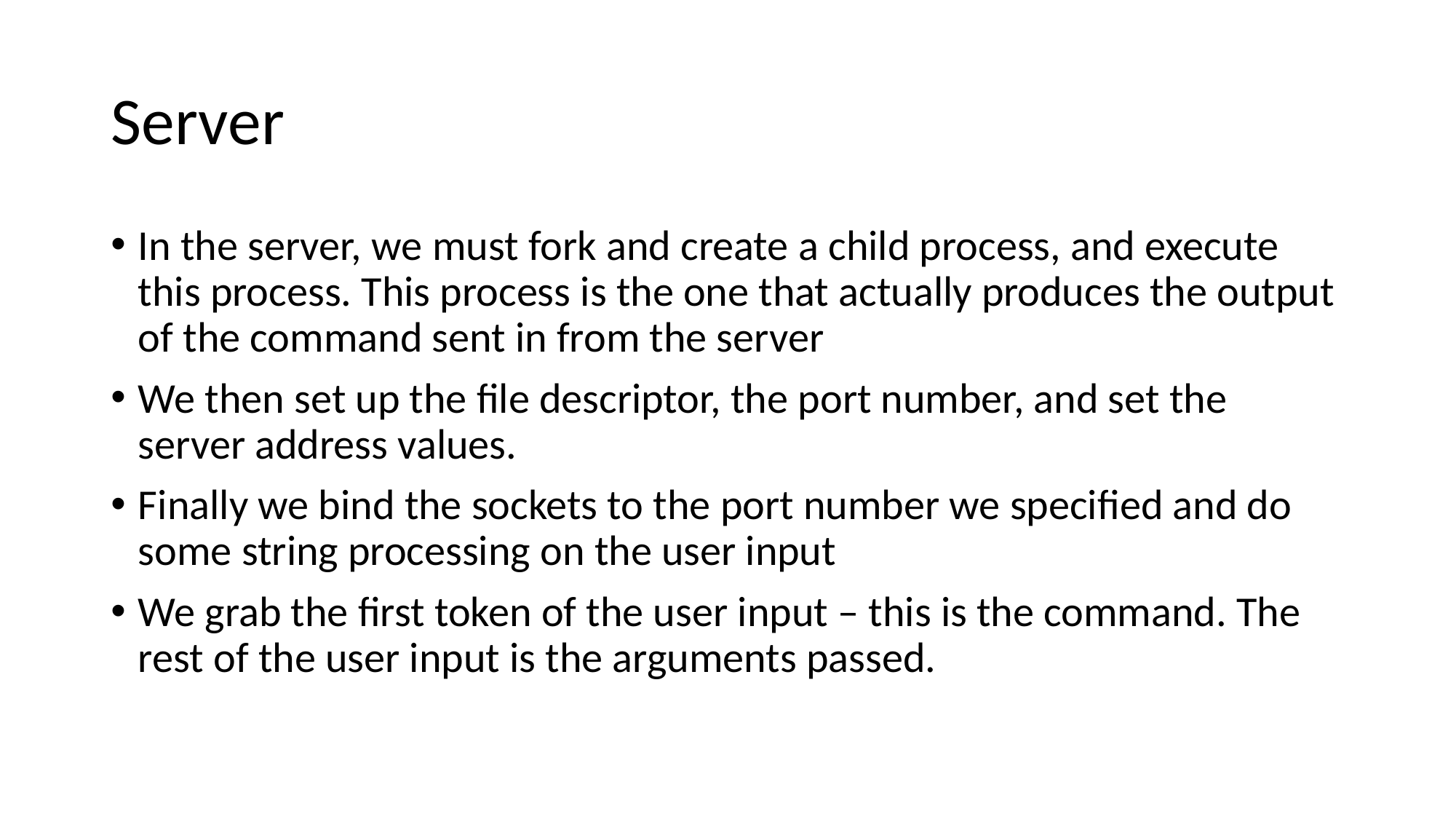

# Server
In the server, we must fork and create a child process, and execute this process. This process is the one that actually produces the output of the command sent in from the server
We then set up the file descriptor, the port number, and set the server address values.
Finally we bind the sockets to the port number we specified and do some string processing on the user input
We grab the first token of the user input – this is the command. The rest of the user input is the arguments passed.